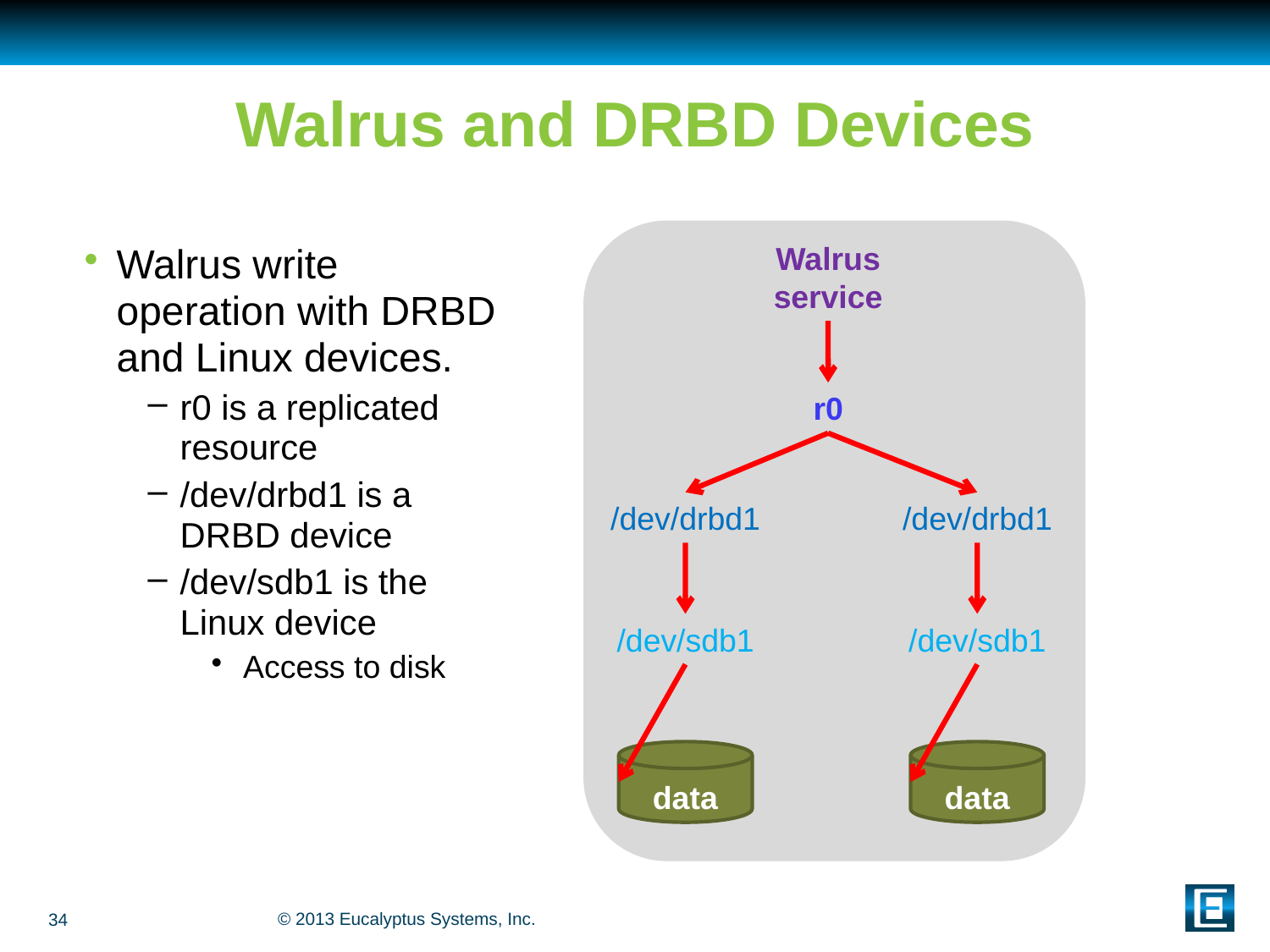

# Walrus and DRBD Devices

Walrus service
r0
/dev/drbd1
/dev/drbd1
/dev/sdb1
/dev/sdb1

data
data
Walrus write operation with DRBD and Linux devices.
r0 is a replicated resource
/dev/drbd1 is a DRBD device
/dev/sdb1 is the Linux device
Access to disk

34